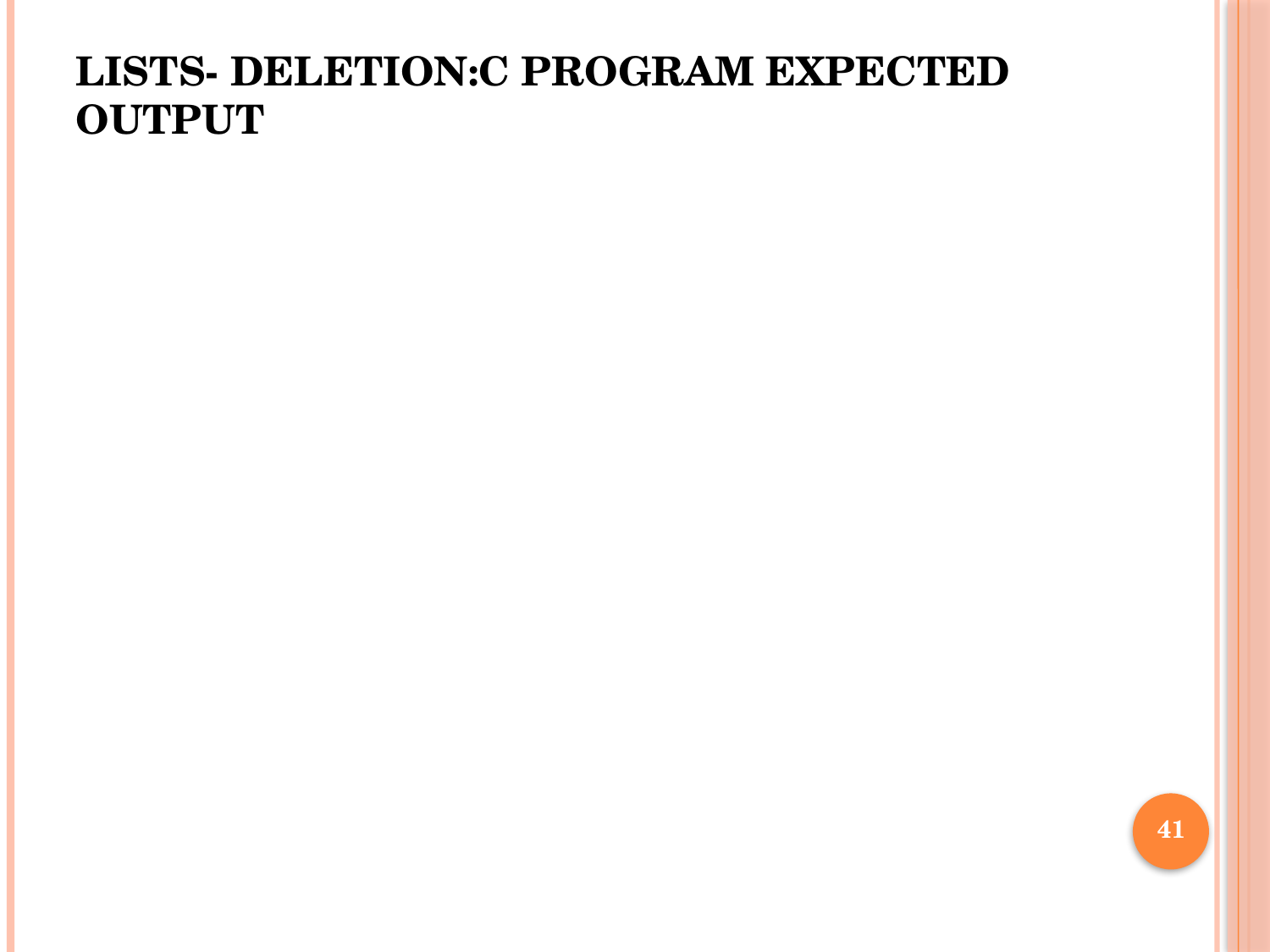

# Lists- Deletion:C program expected output

41